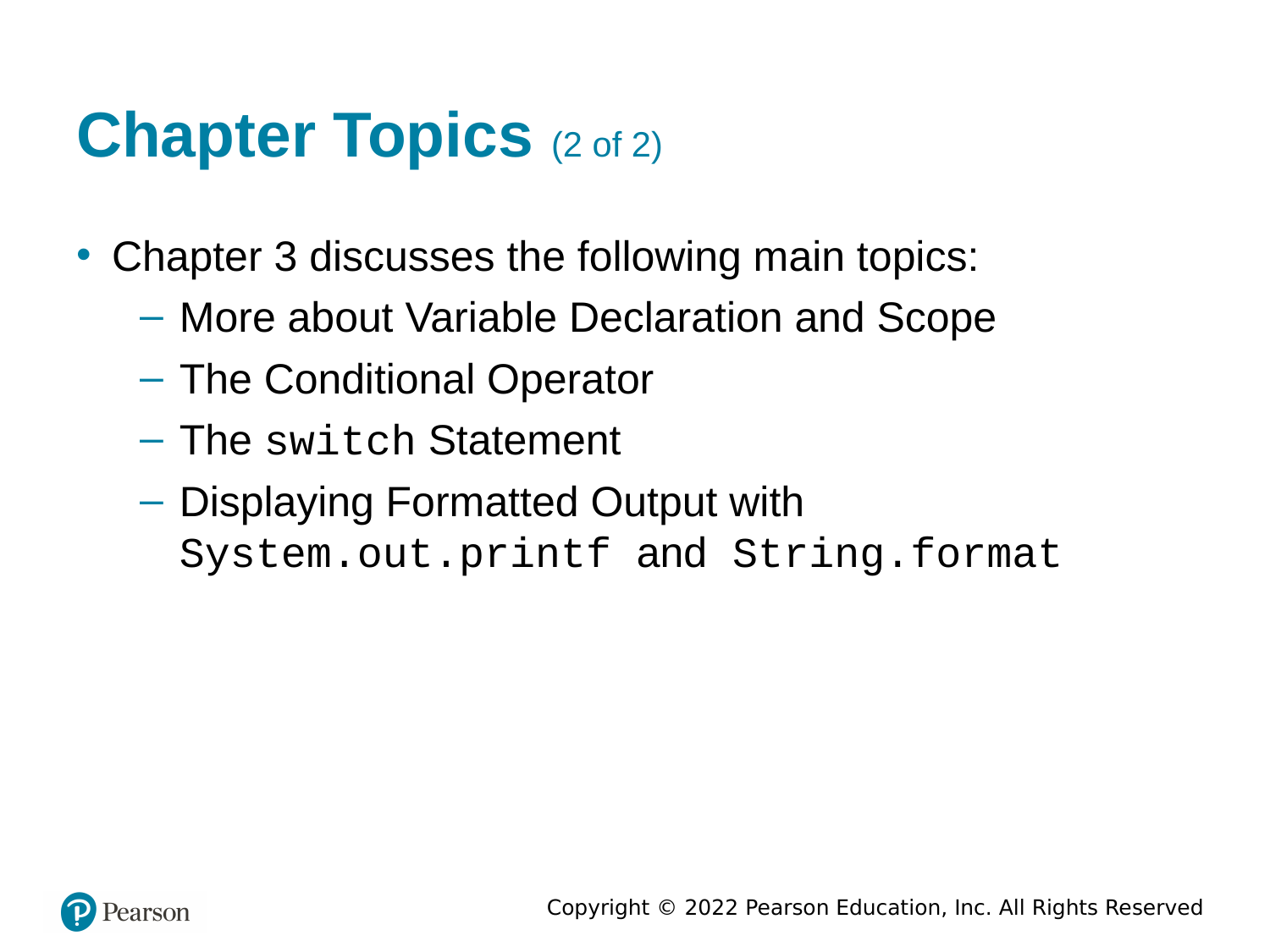

# Chapter Topics (2 of 2)
Chapter 3 discusses the following main topics:
More about Variable Declaration and Scope
The Conditional Operator
The switch Statement
Displaying Formatted Output with System.out.printf and String.format